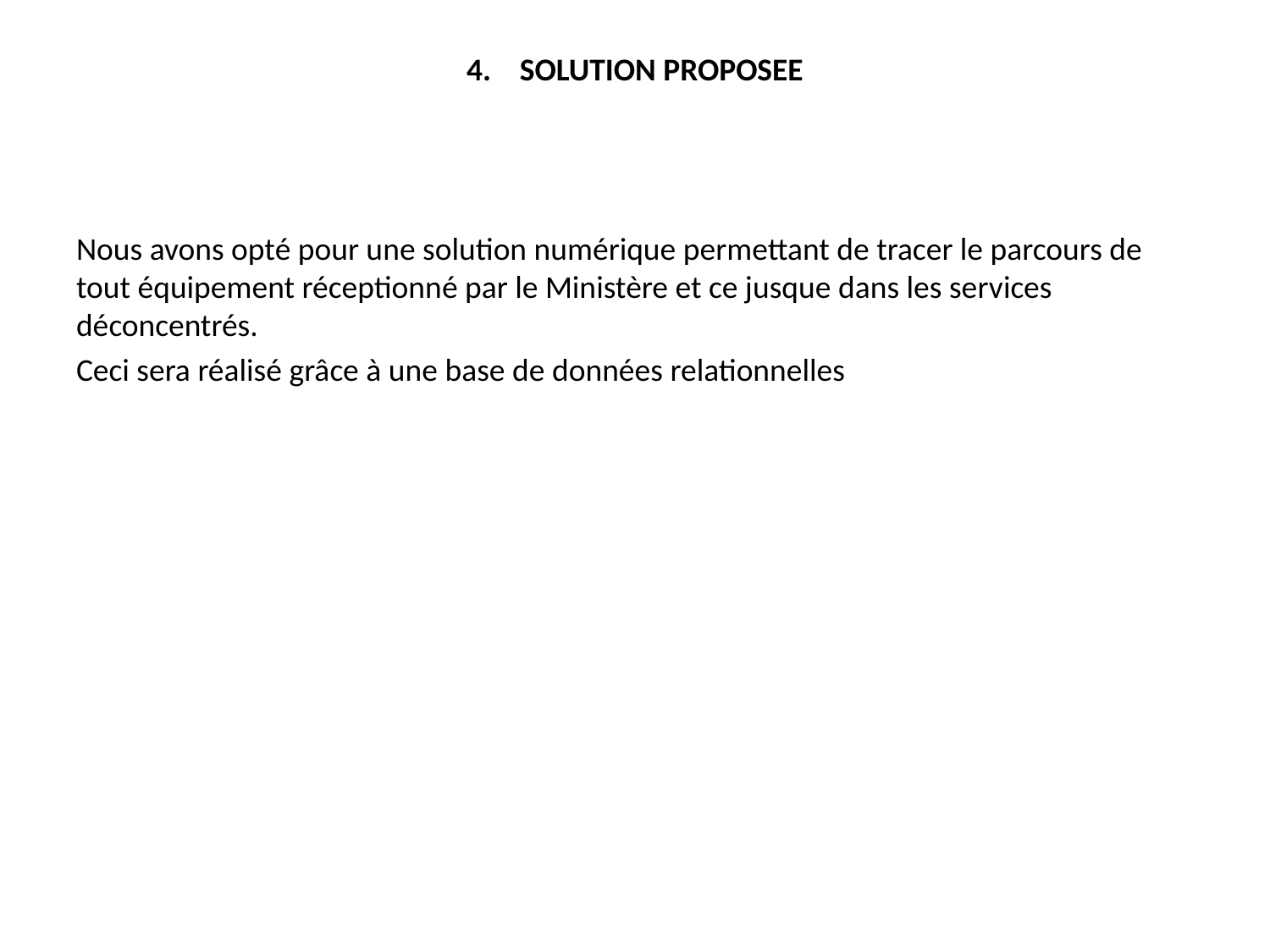

# 4.    SOLUTION PROPOSEE
Nous avons opté pour une solution numérique permettant de tracer le parcours de tout équipement réceptionné par le Ministère et ce jusque dans les services déconcentrés.
Ceci sera réalisé grâce à une base de données relationnelles